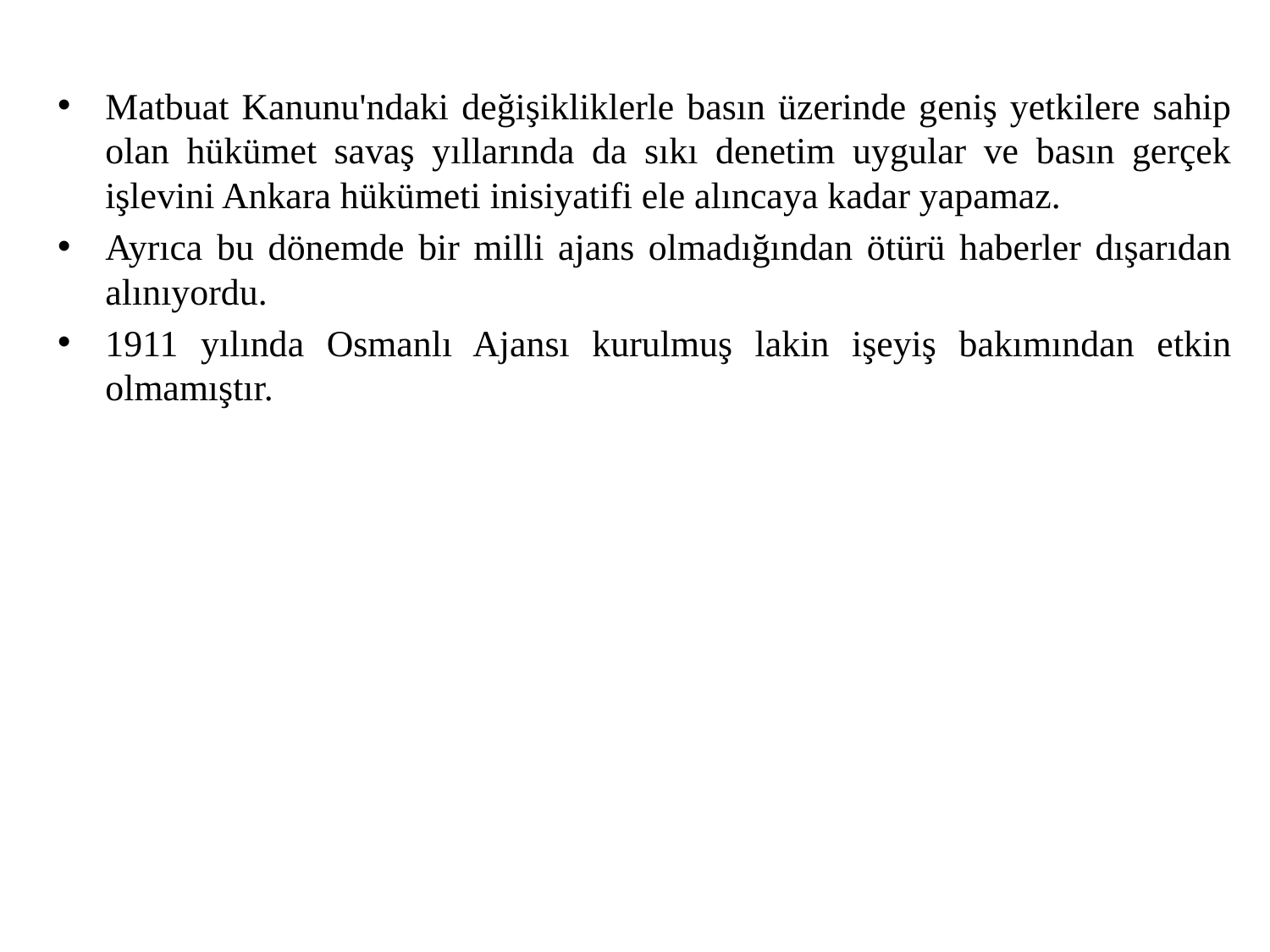

Matbuat Kanunu'ndaki değişikliklerle basın üzerinde geniş yetkilere sahip olan hükümet savaş yıllarında da sıkı denetim uygular ve basın gerçek işlevini Ankara hükümeti inisiyatifi ele alıncaya kadar yapamaz.
Ayrıca bu dönemde bir milli ajans olmadığından ötürü haberler dışarıdan alınıyordu.
1911 yılında Osmanlı Ajansı kurulmuş lakin işeyiş bakımından etkin olmamıştır.